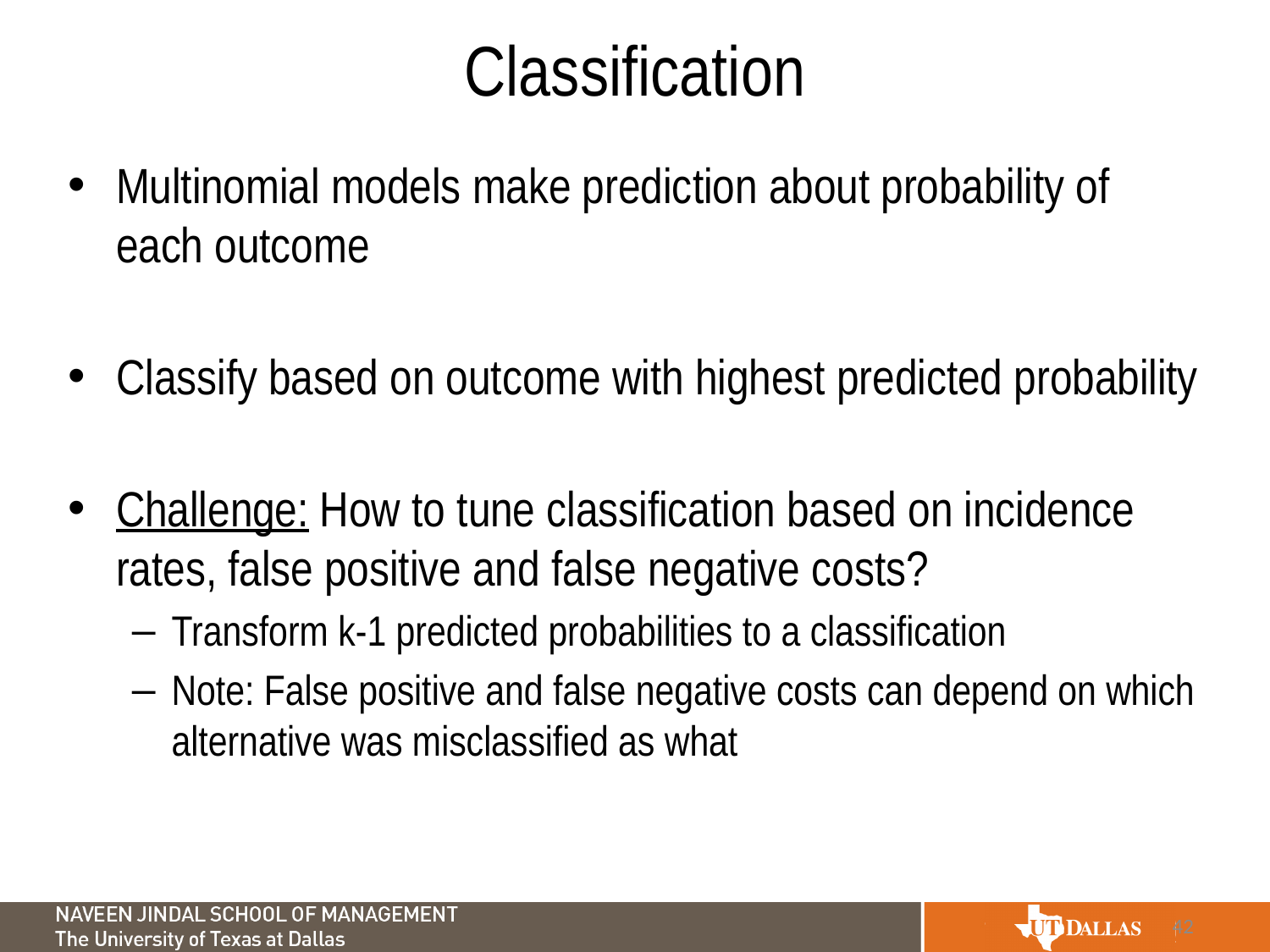

# Classification
Multinomial models make prediction about probability of each outcome

Classify based on outcome with highest predicted probability

Challenge: How to tune classification based on incidence rates, false positive and false negative costs?
Transform k-1 predicted probabilities to a classification
Note: False positive and false negative costs can depend on which alternative was misclassified as what

42